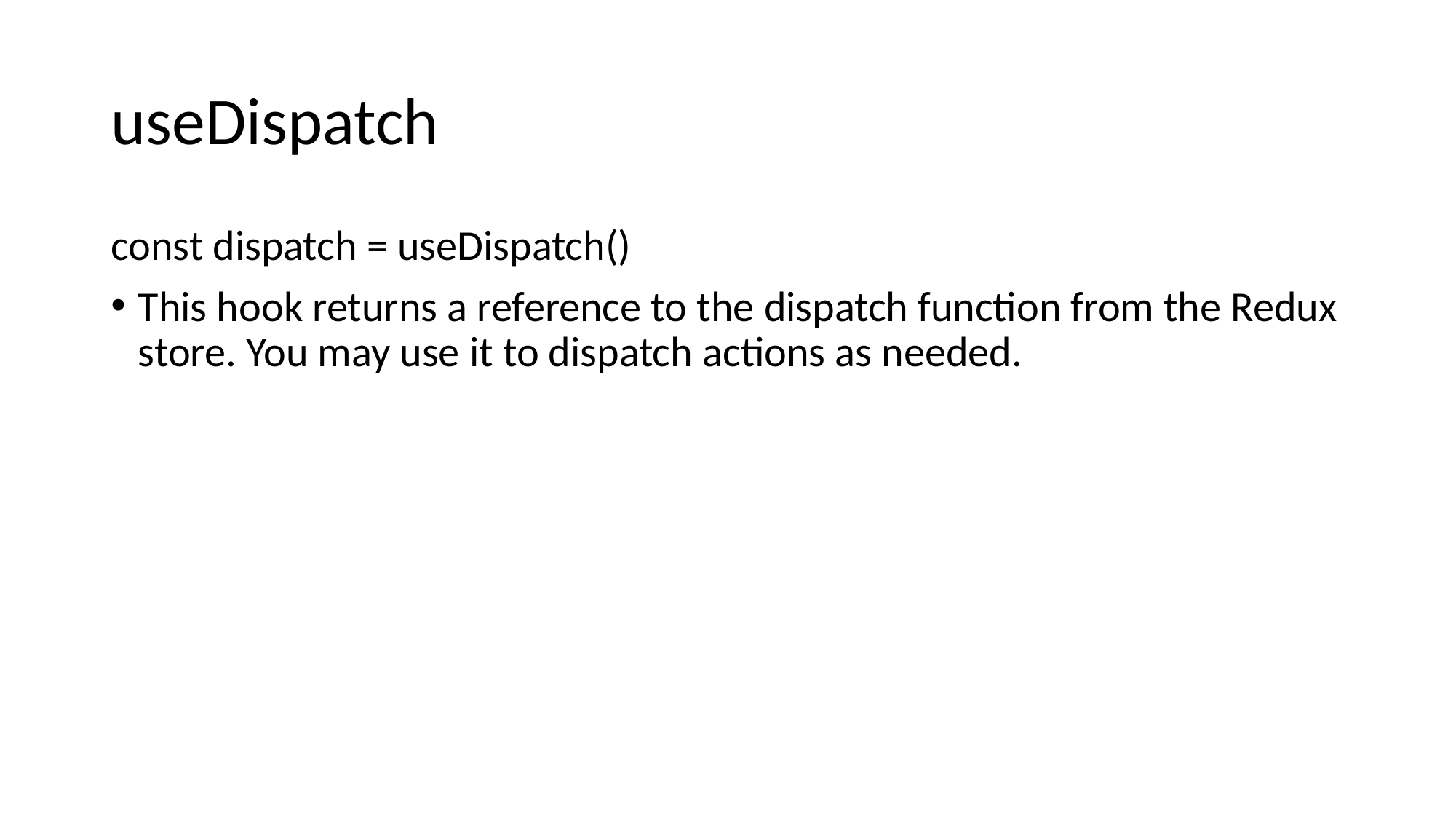

# useDispatch
const dispatch = useDispatch()
This hook returns a reference to the dispatch function from the Redux store. You may use it to dispatch actions as needed.